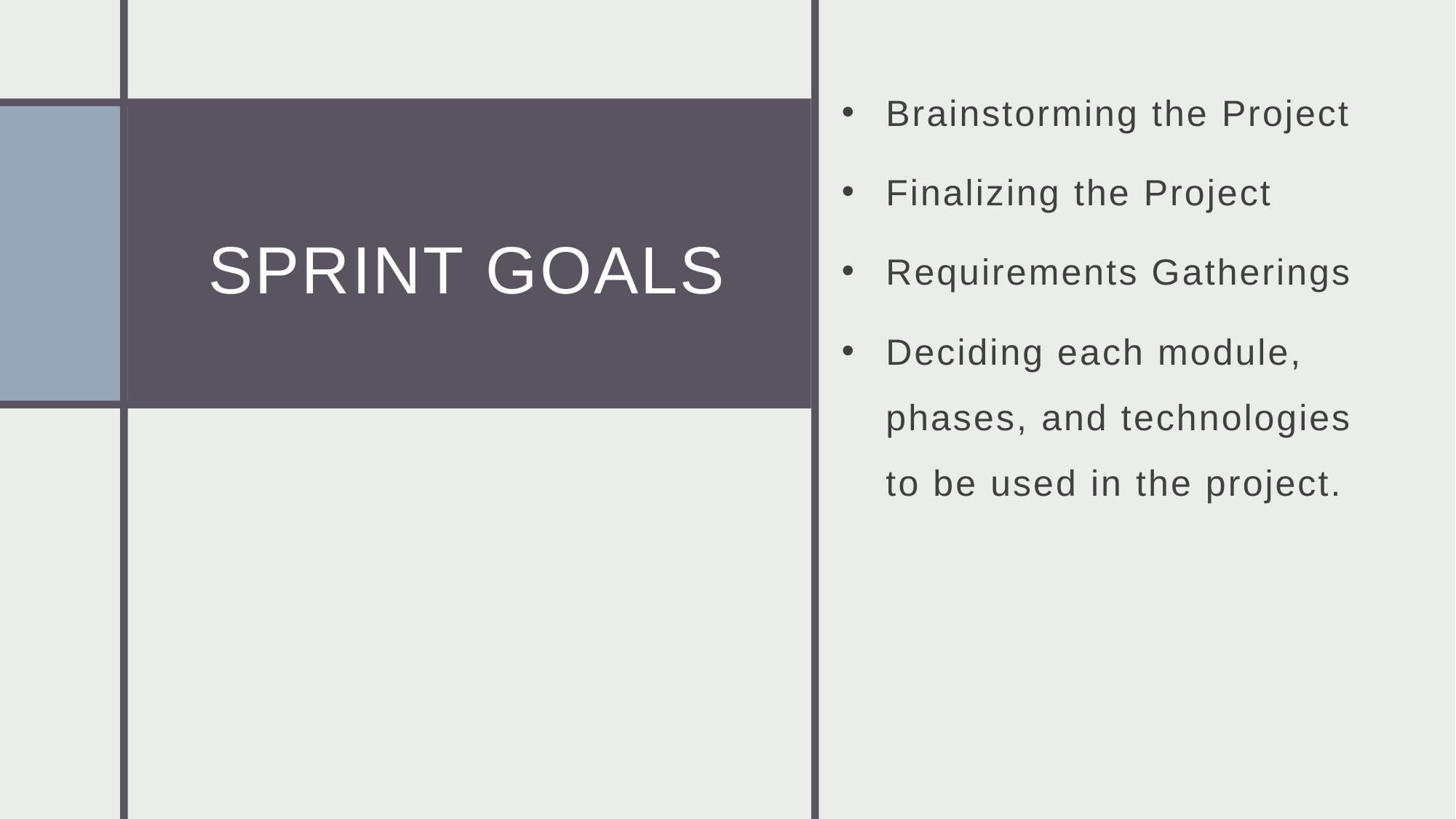

Brainstorming the Project
Finalizing the Project
Requirements Gatherings
Deciding each module, phases, and technologies to be used in the project.

# Sprint Goals